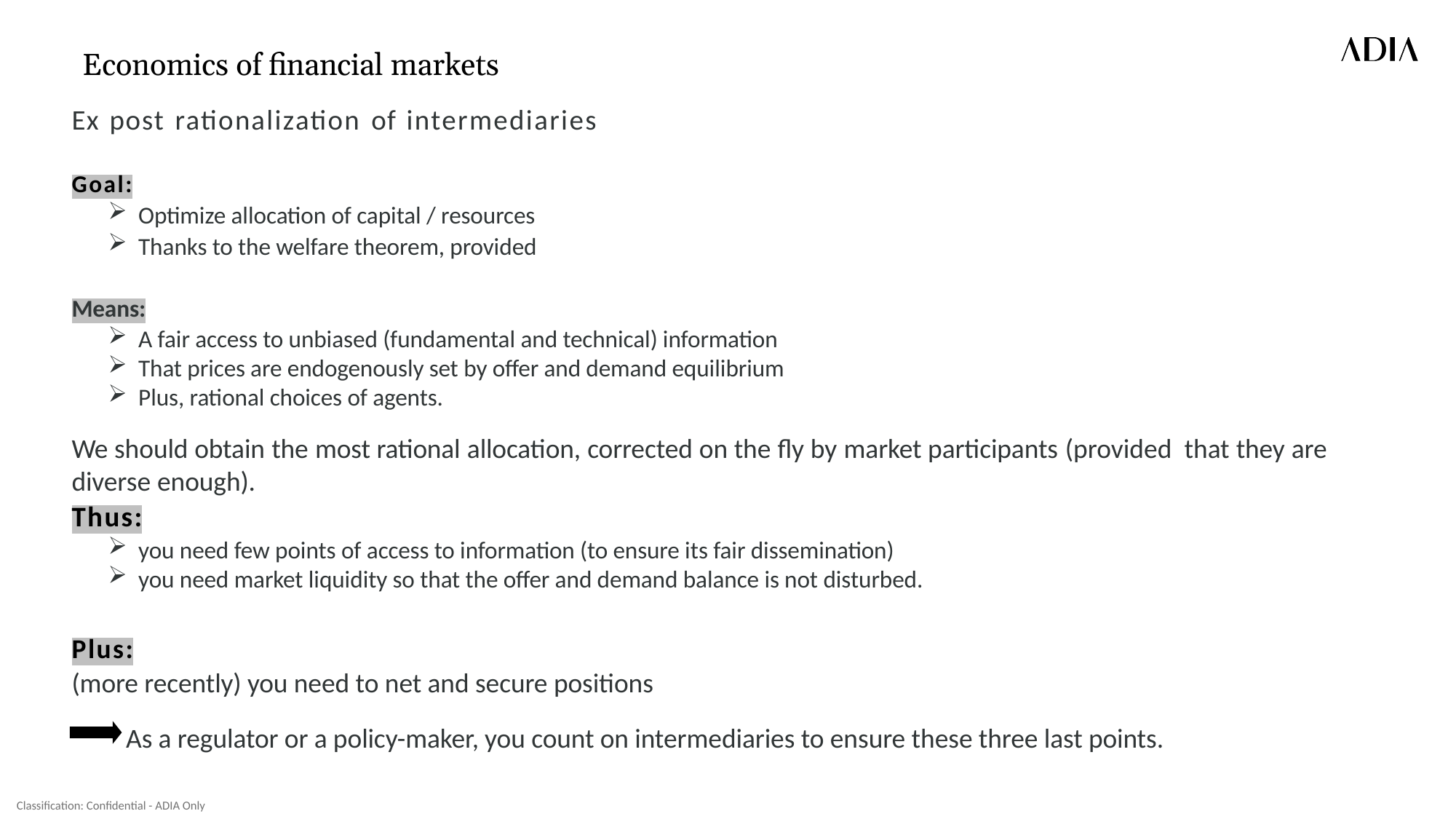

# Economics of financial markets
Ex post rationalization of intermediaries

Goal:
Optimize allocation of capital / resources
Thanks to the welfare theorem, provided

Means:
A fair access to unbiased (fundamental and technical) information
That prices are endogenously set by offer and demand equilibrium
Plus, rational choices of agents.
We should obtain the most rational allocation, corrected on the fly by market participants (provided  that they are diverse enough).
Thus:
you need few points of access to information (to ensure its fair dissemination)
you need market liquidity so that the offer and demand balance is not disturbed.

Plus:
(more recently) you need to net and secure positions
As a regulator or a policy-maker, you count on intermediaries to ensure these three last points.